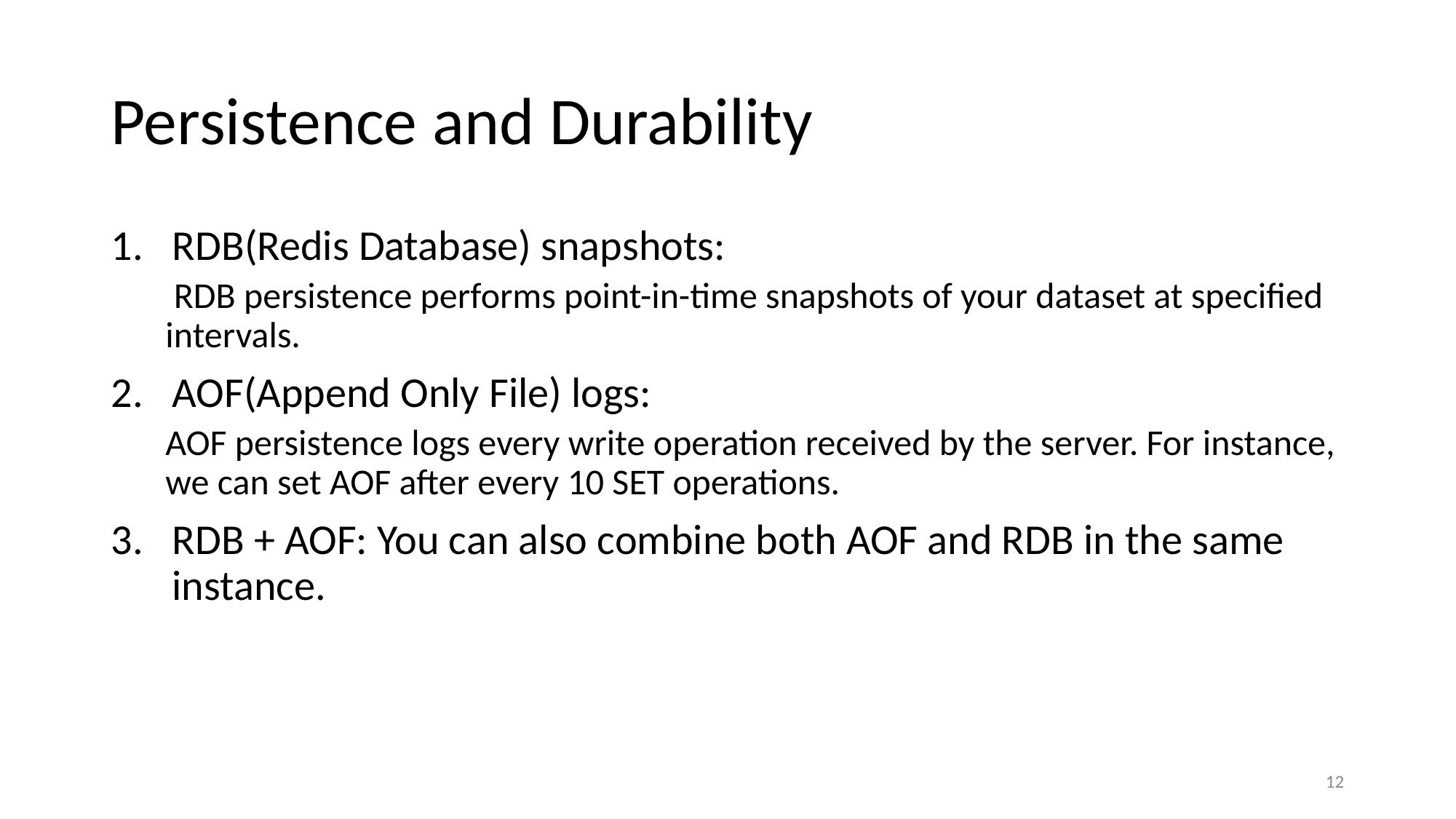

# Persistence and Durability
RDB(Redis Database) snapshots:
 RDB persistence performs point-in-time snapshots of your dataset at specified intervals.
AOF(Append Only File) logs:
AOF persistence logs every write operation received by the server. For instance, we can set AOF after every 10 SET operations.
RDB + AOF: You can also combine both AOF and RDB in the same instance.
12